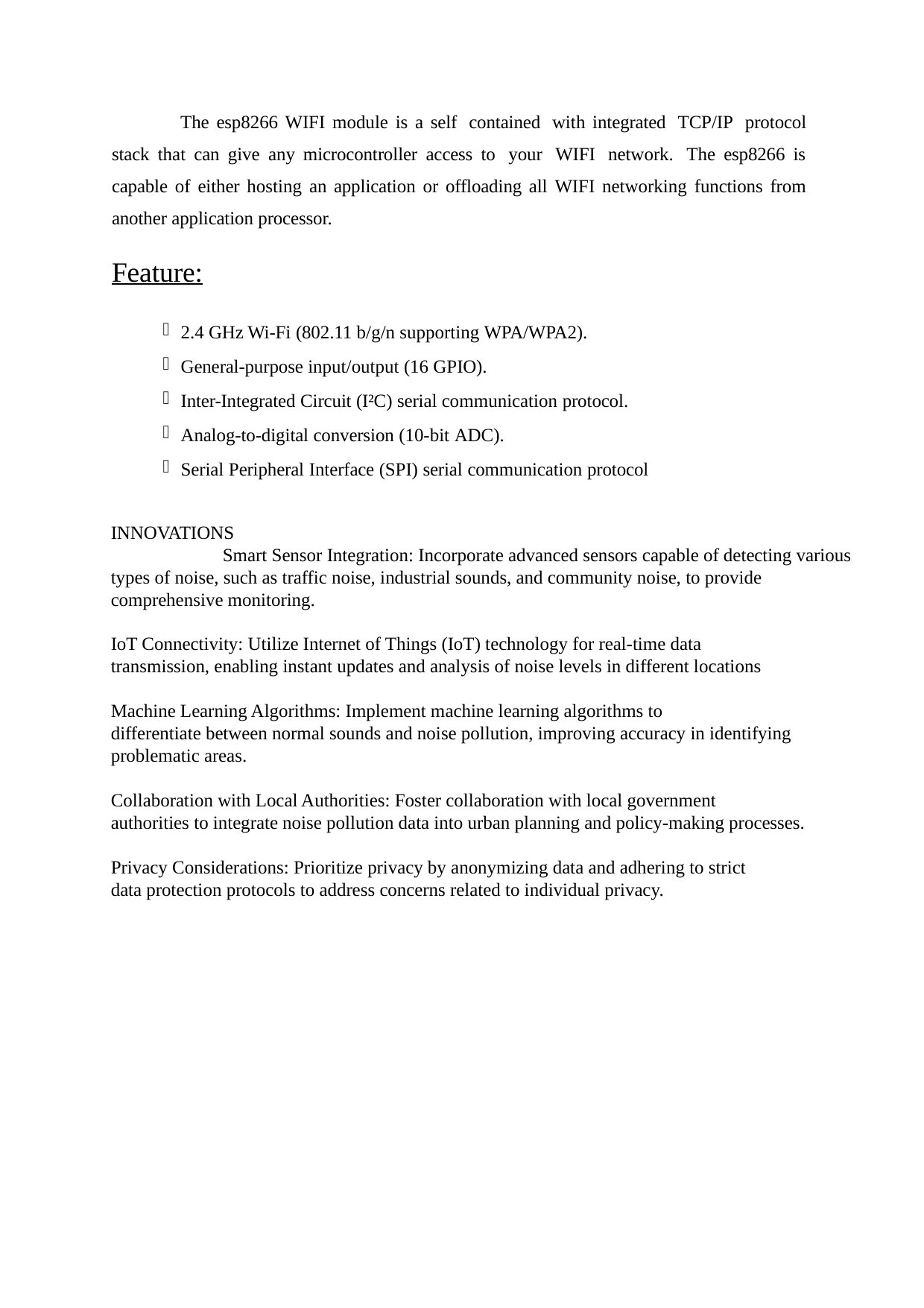

The esp8266 WIFI module is a self contained with integrated TCP/IP protocol  stack that can give any microcontroller access to your WIFI network. The esp8266 is  capable of either hosting an application or offloading all WIFI networking functions from  another application processor.
Feature:
2.4 GHz Wi-Fi (802.11 b/g/n supporting WPA/WPA2).
General-purpose input/output (16 GPIO).
Inter-Integrated Circuit (I²C) serial communication protocol.
Analog-to-digital conversion (10-bit ADC).
Serial Peripheral Interface (SPI) serial communication protocol

INNOVATIONS
                        Smart Sensor Integration: Incorporate advanced sensors capable of detecting various
types of noise, such as traffic noise, industrial sounds, and community noise, to provide
comprehensive monitoring.

IoT Connectivity: Utilize Internet of Things (IoT) technology for real-time data
transmission, enabling instant updates and analysis of noise levels in different locations

Machine Learning Algorithms: Implement machine learning algorithms to
differentiate between normal sounds and noise pollution, improving accuracy in identifying
problematic areas.

Collaboration with Local Authorities: Foster collaboration with local government
authorities to integrate noise pollution data into urban planning and policy-making processes.

Privacy Considerations: Prioritize privacy by anonymizing data and adhering to strict
data protection protocols to address concerns related to individual privacy.